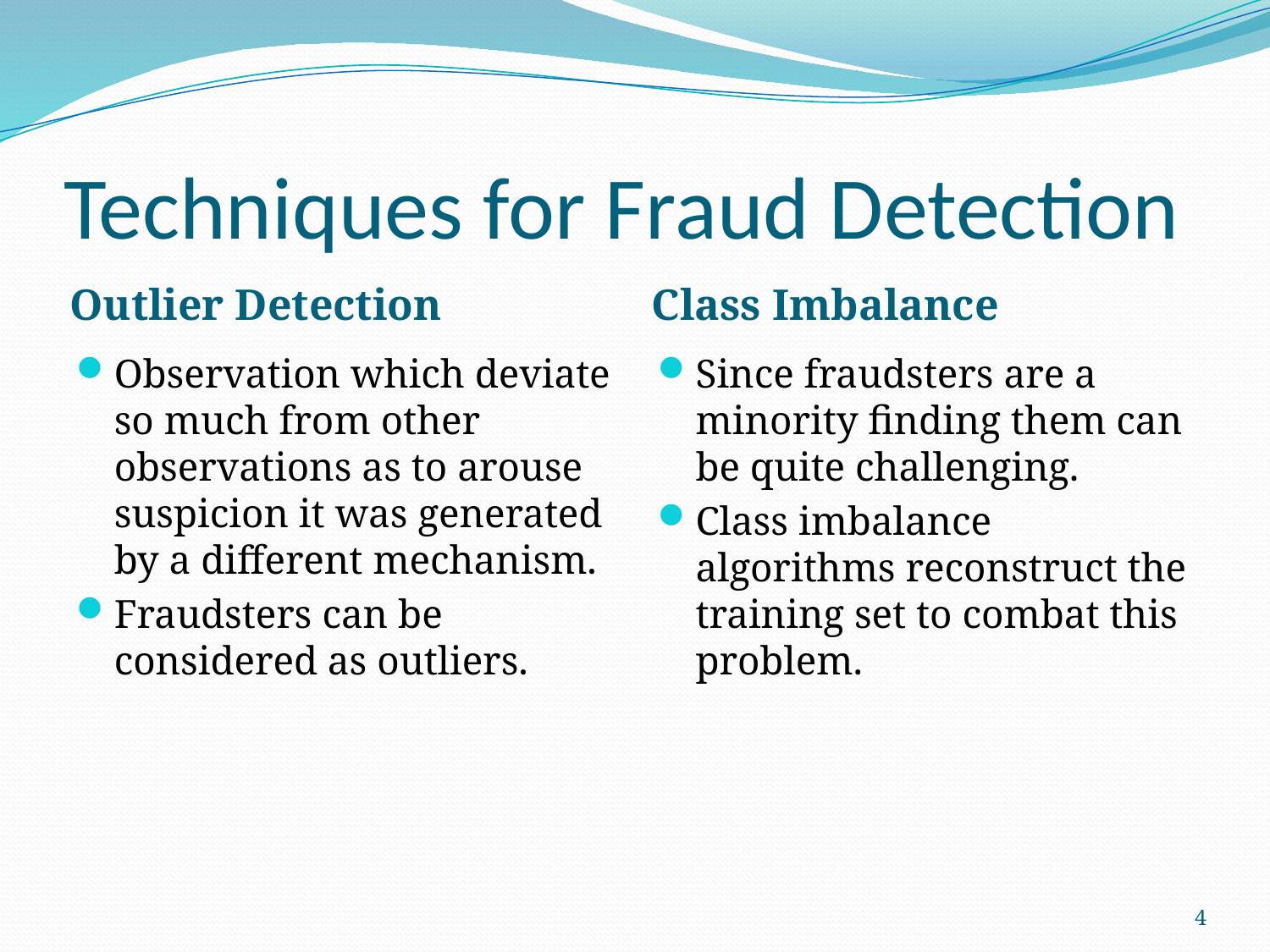

# Techniques for Fraud Detection
Outlier Detection
Class Imbalance
Observation which deviate so much from other observations as to arouse suspicion it was generated by a different mechanism.
Fraudsters can be considered as outliers.
Since fraudsters are a minority finding them can be quite challenging.
Class imbalance algorithms reconstruct the training set to combat this problem.
4